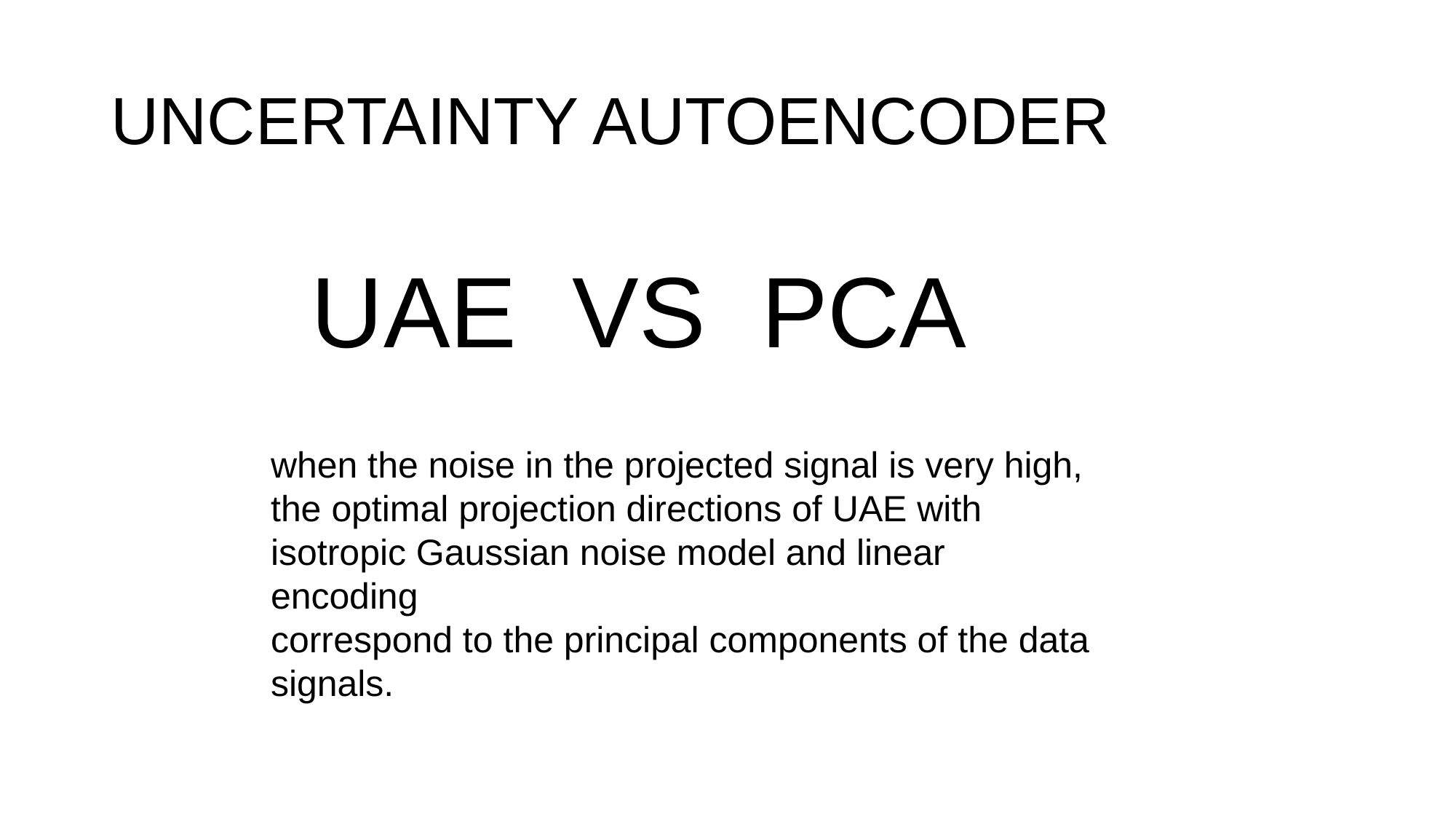

# UNCERTAINTY AUTOENCODER
UAE  VS  PCA
when the noise in the projected signal is very high, the optimal projection directions of UAE with isotropic Gaussian noise model and linear encoding
correspond to the principal components of the data signals.